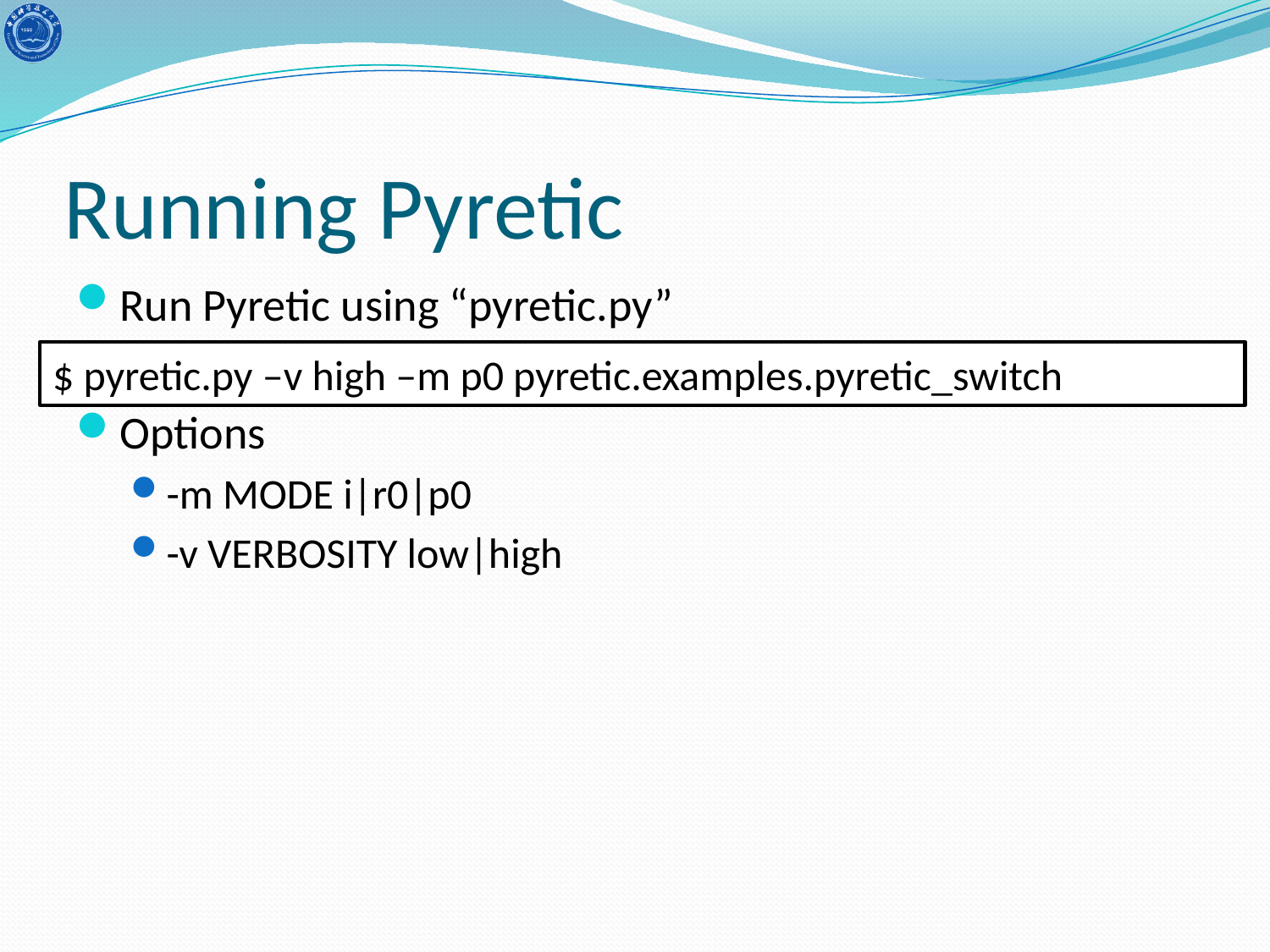

# Running Pyretic
Run Pyretic using “pyretic.py”

Options
-m MODE i|r0|p0
-v VERBOSITY low|high

$ pyretic.py –v high –m p0 pyretic.examples.pyretic_switch